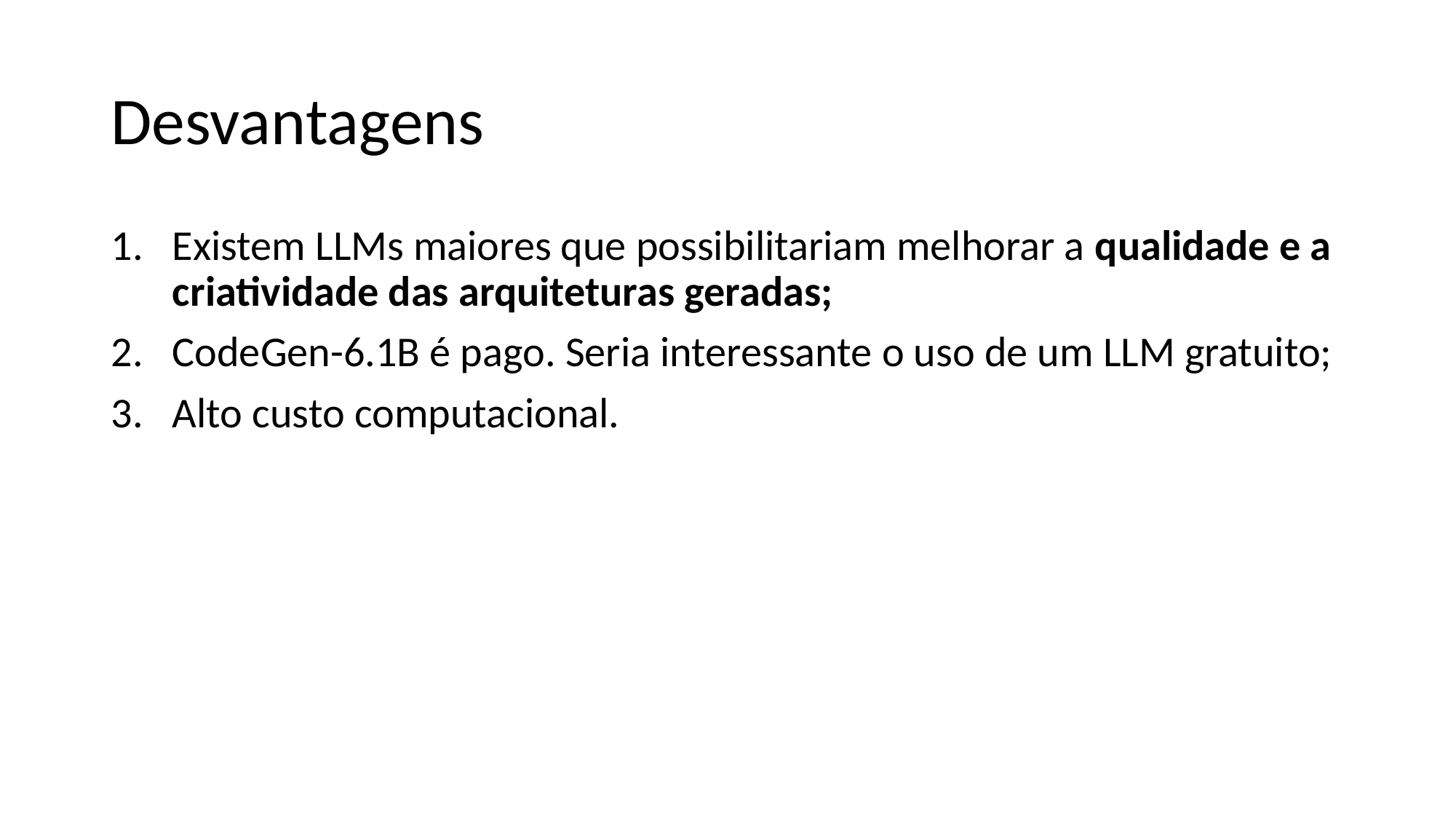

# Desvantagens
Existem LLMs maiores que possibilitariam melhorar a qualidade e a criatividade das arquiteturas geradas;
CodeGen-6.1B é pago. Seria interessante o uso de um LLM gratuito;
Alto custo computacional.